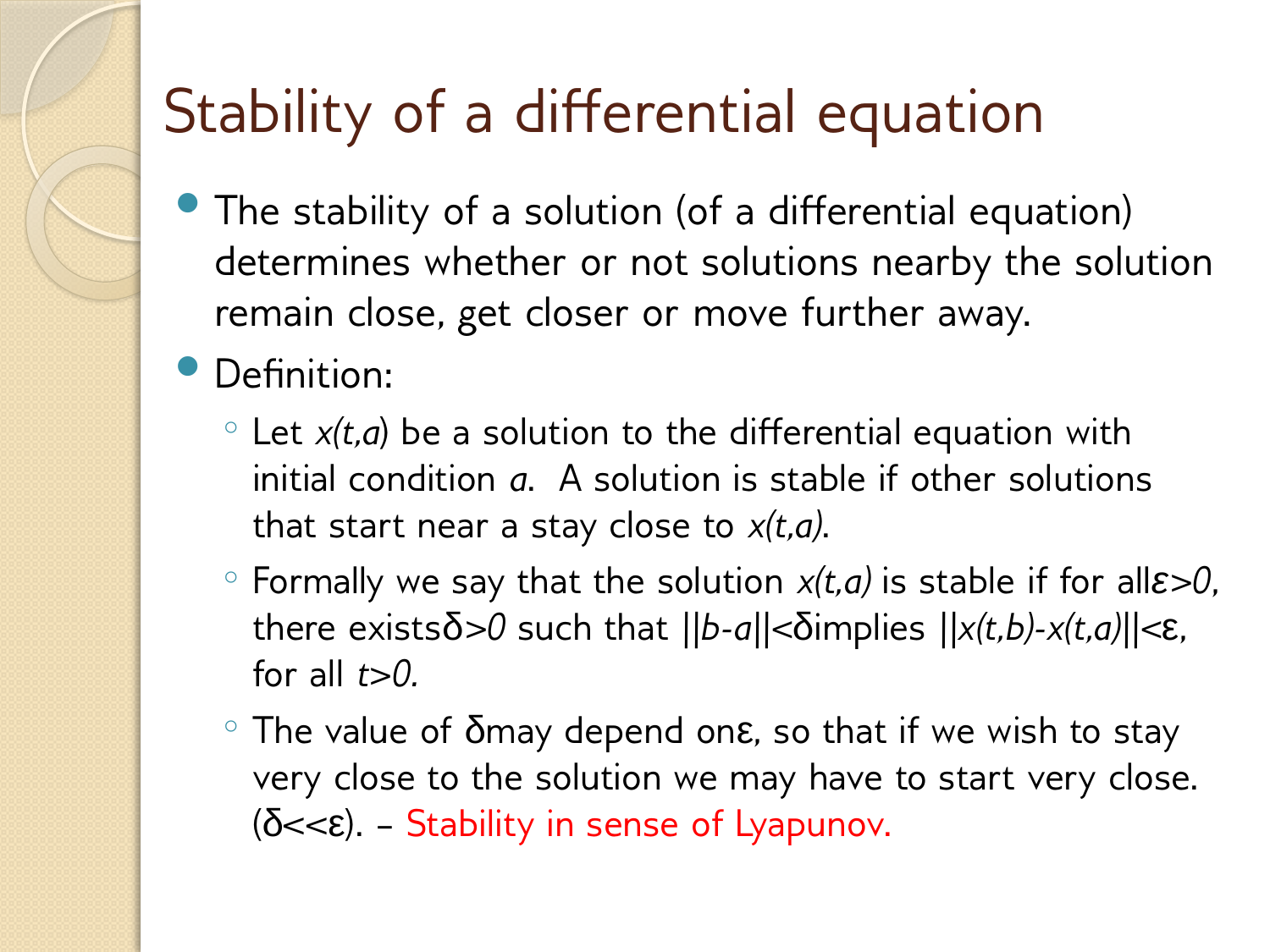

# Stability of a differential equation
The stability of a solution (of a differential equation) determines whether or not solutions nearby the solution remain close, get closer or move further away.
Definition:
Let x(t,a) be a solution to the differential equation with initial condition a.  A solution is stable if other solutions that start near a stay close to x(t,a).
Formally we say that the solution x(t,a) is stable if for allε>0, there existsδ>0 such that ||b-a||<δimplies ||x(t,b)-x(t,a)||<ε, for all t>0.
The value of δmay depend onε, so that if we wish to stay very close to the solution we may have to start very close. (δ<<ε). – Stability in sense of Lyapunov.